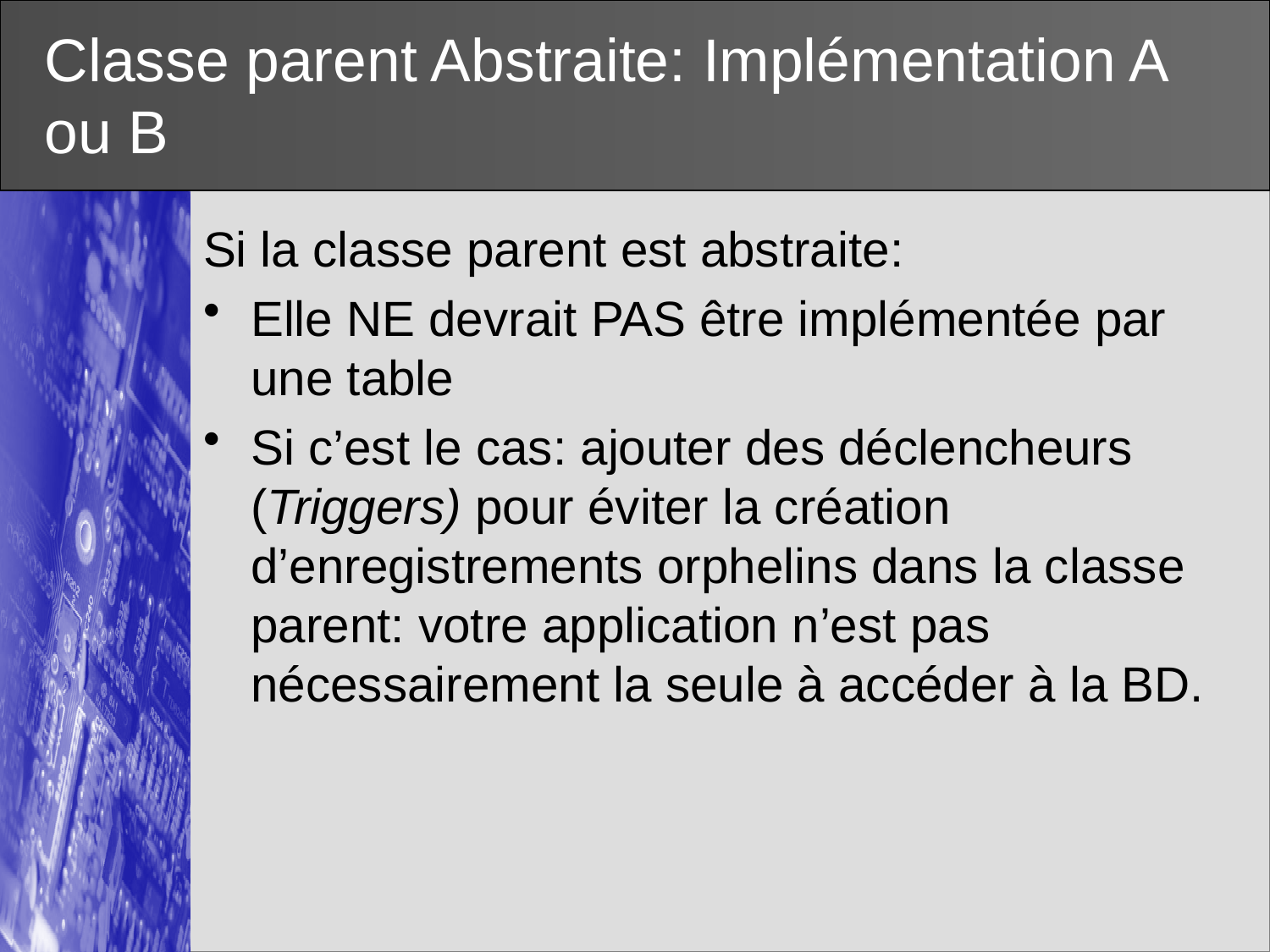

# Classe parent Abstraite: Implémentation A ou B
Si la classe parent est abstraite:
Elle NE devrait PAS être implémentée par une table
Si c’est le cas: ajouter des déclencheurs (Triggers) pour éviter la création d’enregistrements orphelins dans la classe parent: votre application n’est pas nécessairement la seule à accéder à la BD.